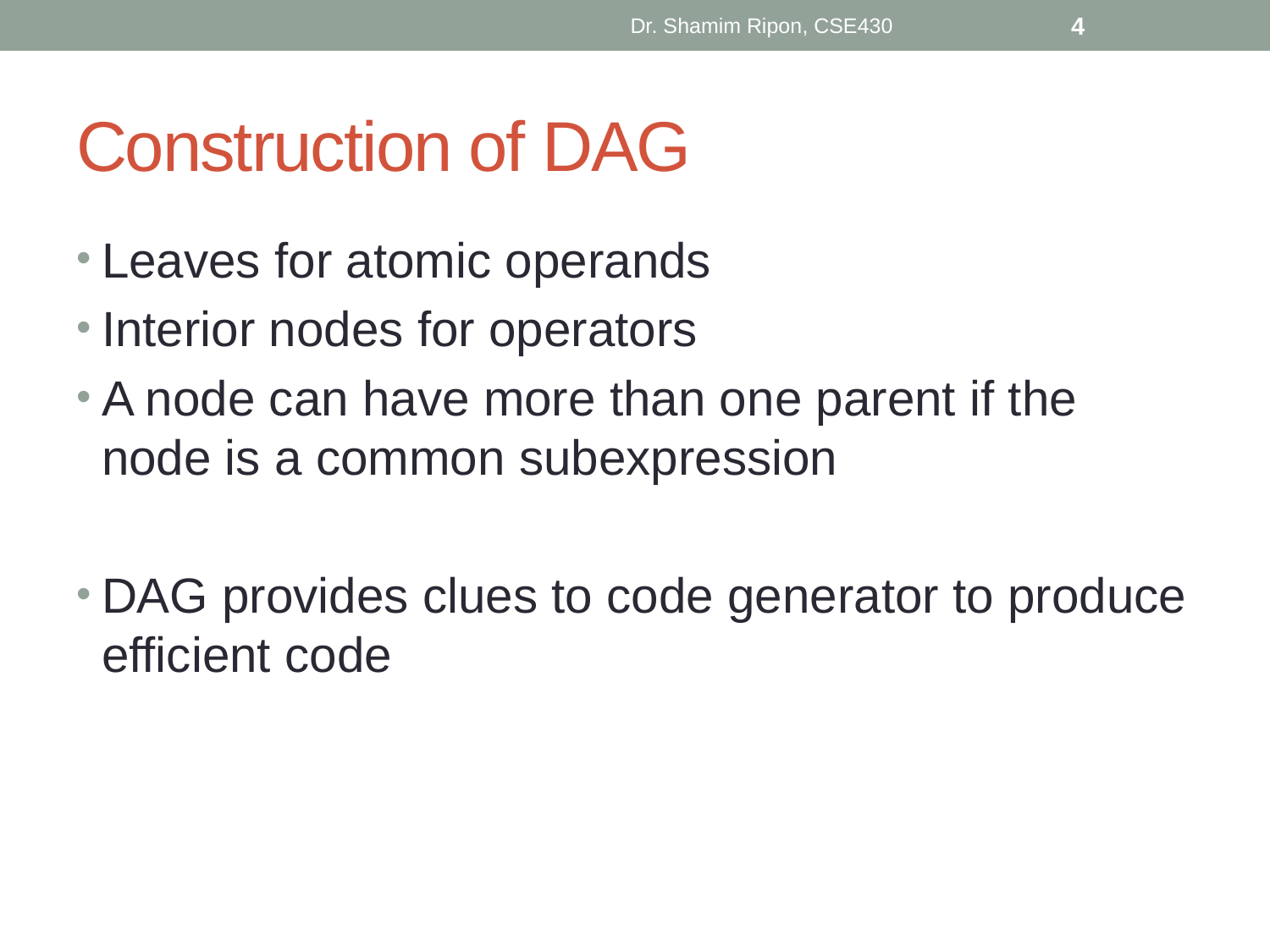

Dr. Shamim Ripon, CSE430
4
# Construction of DAG
Leaves for atomic operands
Interior nodes for operators
A node can have more than one parent if the node is a common subexpression

DAG provides clues to code generator to produce efficient code